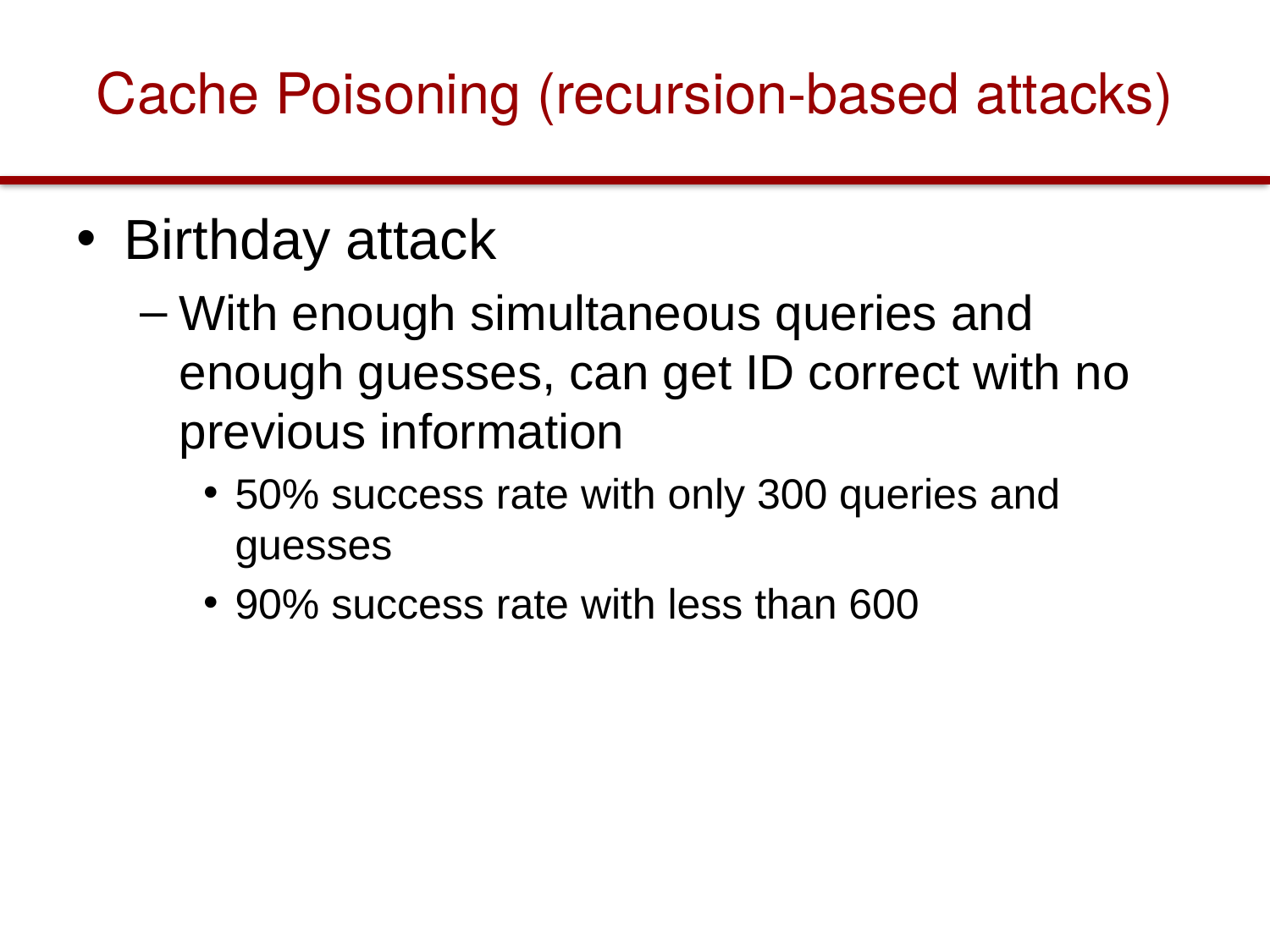

# Cache Poisoning (recursion-based attacks)
Birthday attack
With enough simultaneous queries and enough guesses, can get ID correct with no previous information
50% success rate with only 300 queries and guesses
90% success rate with less than 600